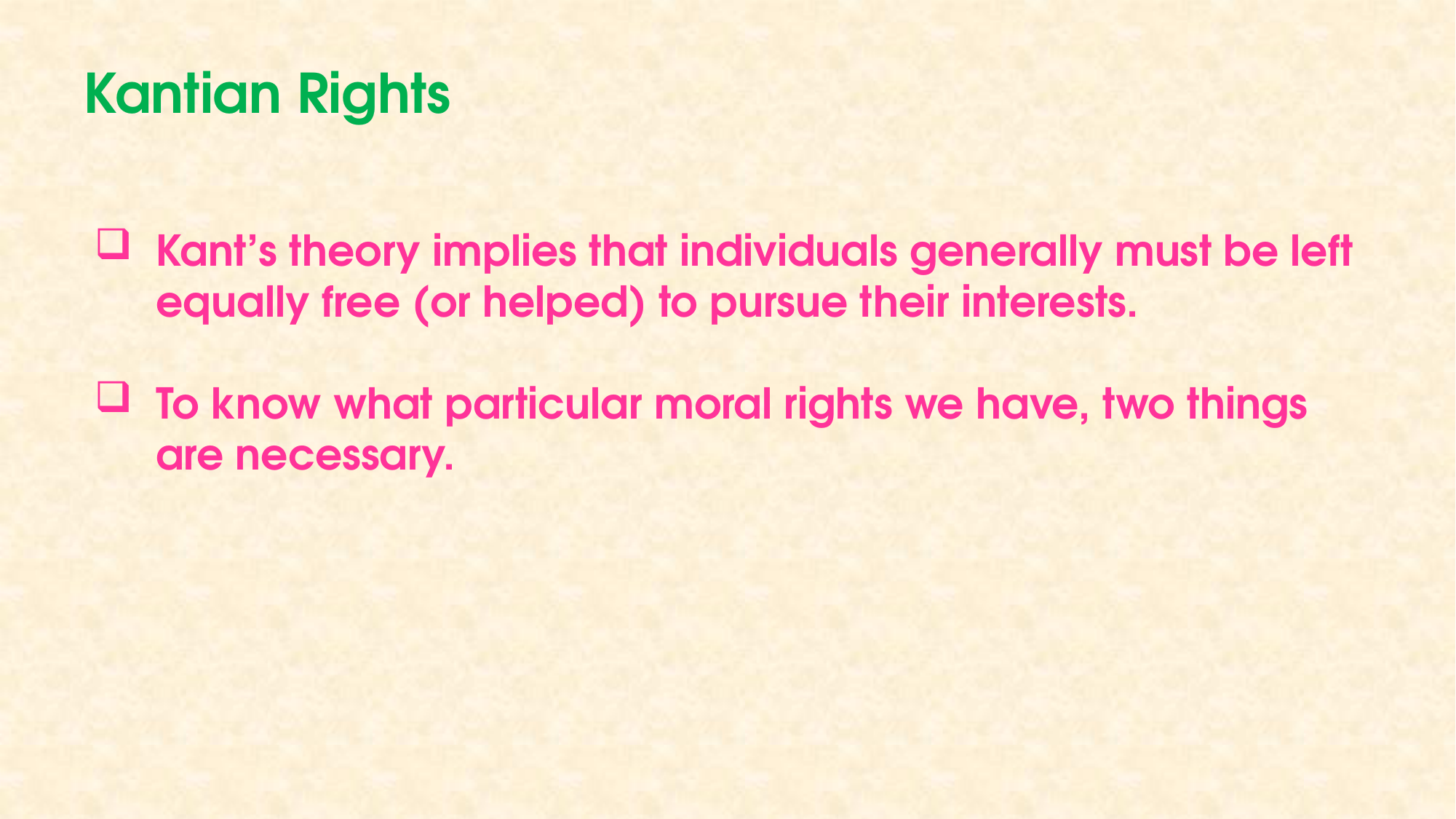

# Kantian Rights
Kant’s theory implies that individuals generally must be left equally free (or helped) to pursue their interests.

To know what particular moral rights we have, two things are necessary.